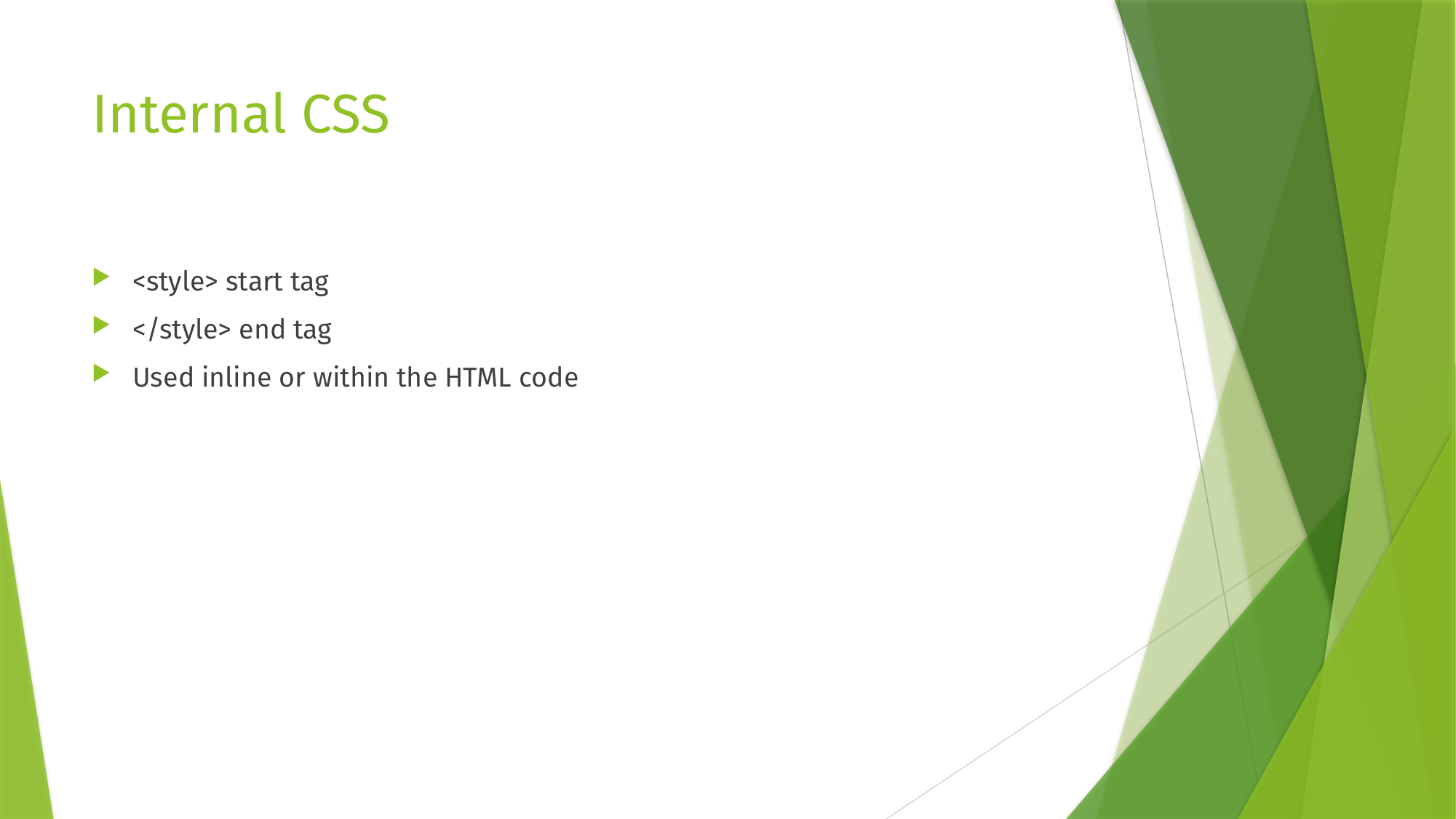

# Internal CSS
<style> start tag
</style> end tag
Used inline or within the HTML code